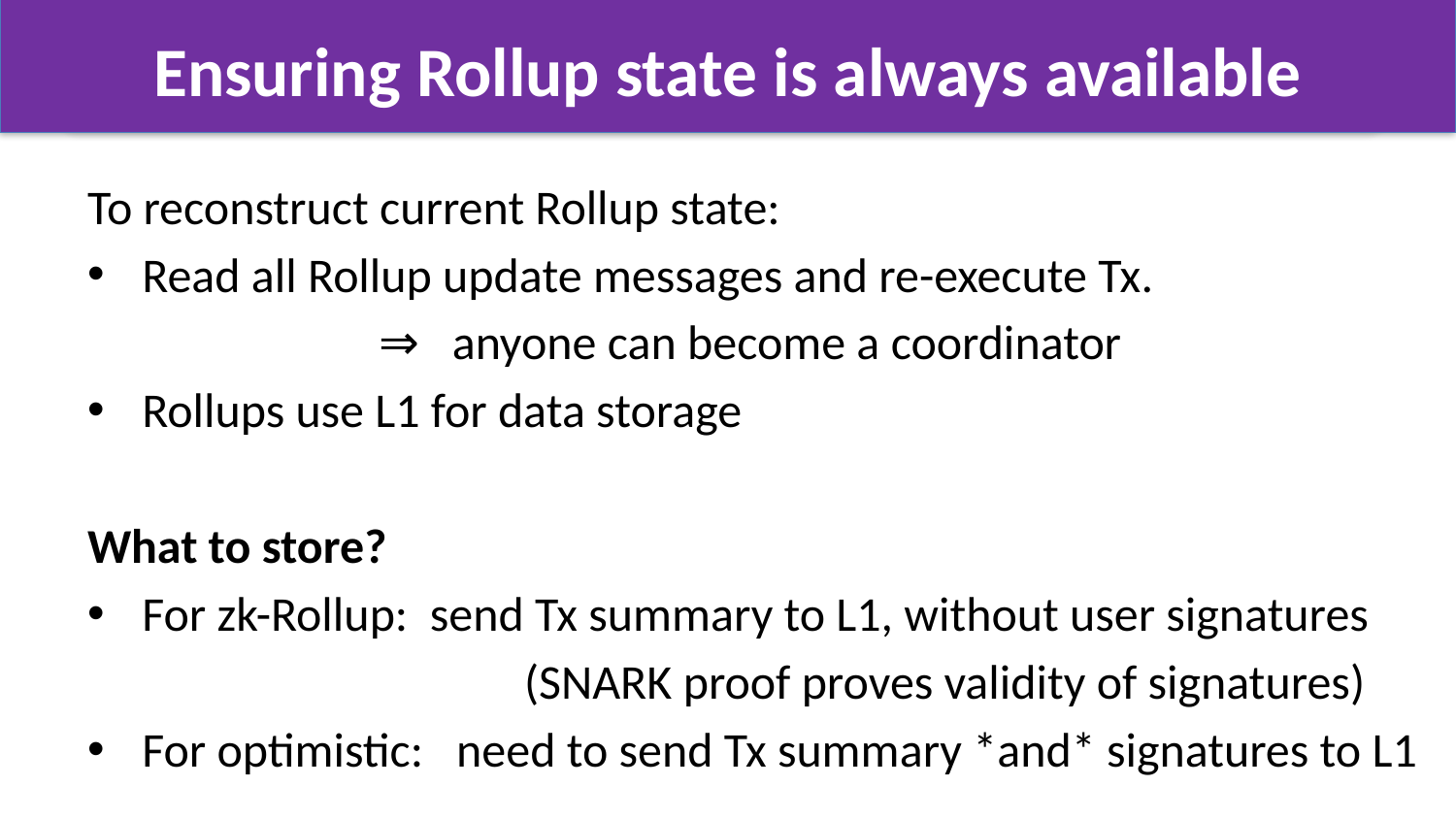

# Ensuring Rollup state is always available
To reconstruct current Rollup state:
Read all Rollup update messages and re-execute Tx.
		⇒   anyone can become a coordinator
Rollups use L1 for data storage

What to store?
For zk-Rollup:  send Tx summary to L1, without user signatures
			(SNARK proof proves validity of signatures)
For optimistic:   need to send Tx summary *and* signatures to L1